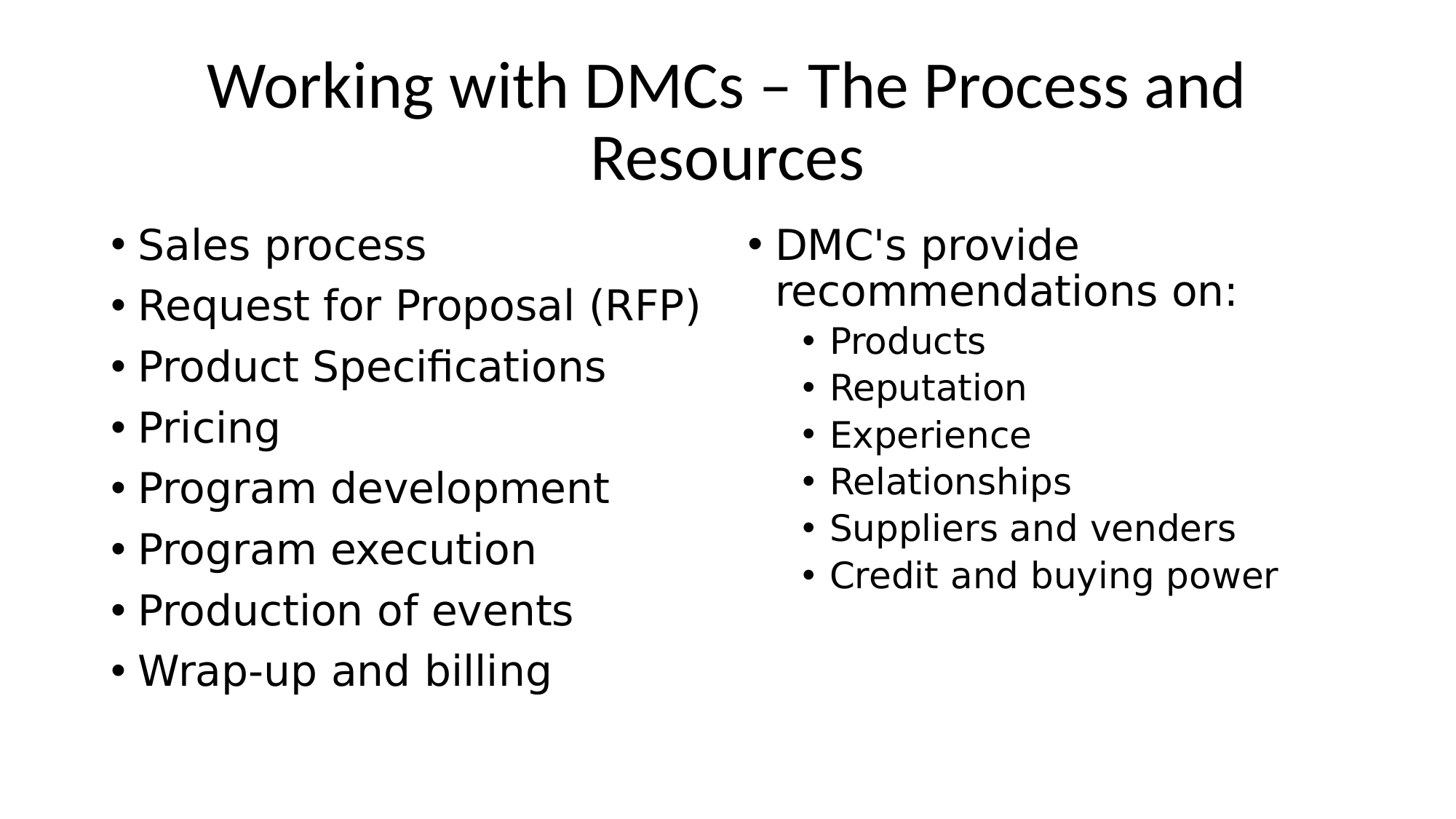

# Working with DMCs – The Process and Resources
Sales process
Request for Proposal (RFP)
Product Specifications
Pricing
Program development
Program execution
Production of events
Wrap-up and billing

DMC's provide recommendations on:
Products
Reputation
Experience
Relationships
Suppliers and venders
Credit and buying power